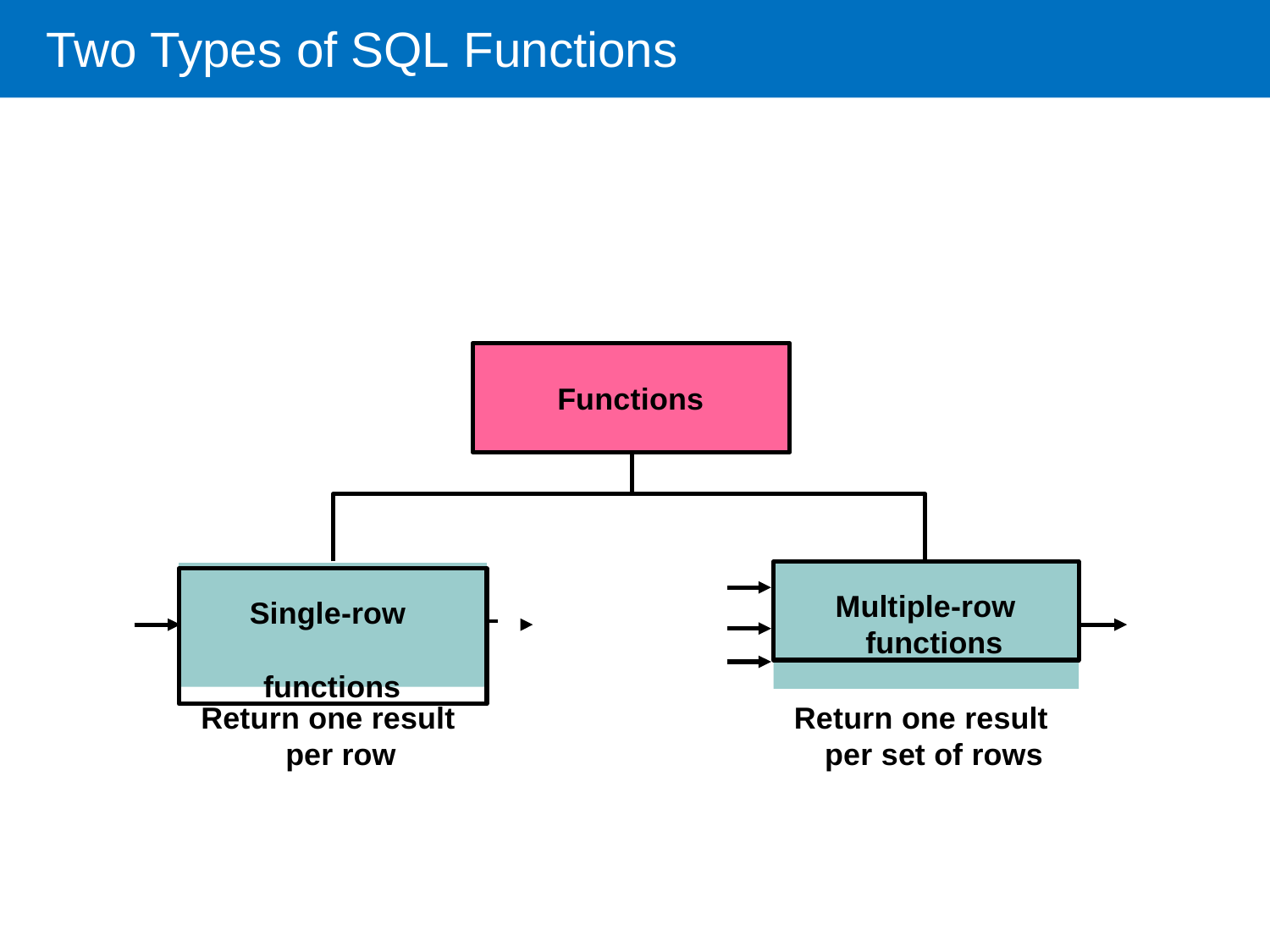

# Two Types of SQL Functions

Functions

Multiple-row  functions
Single-row  functions

Return one result  per row
Return one result  per set of rows